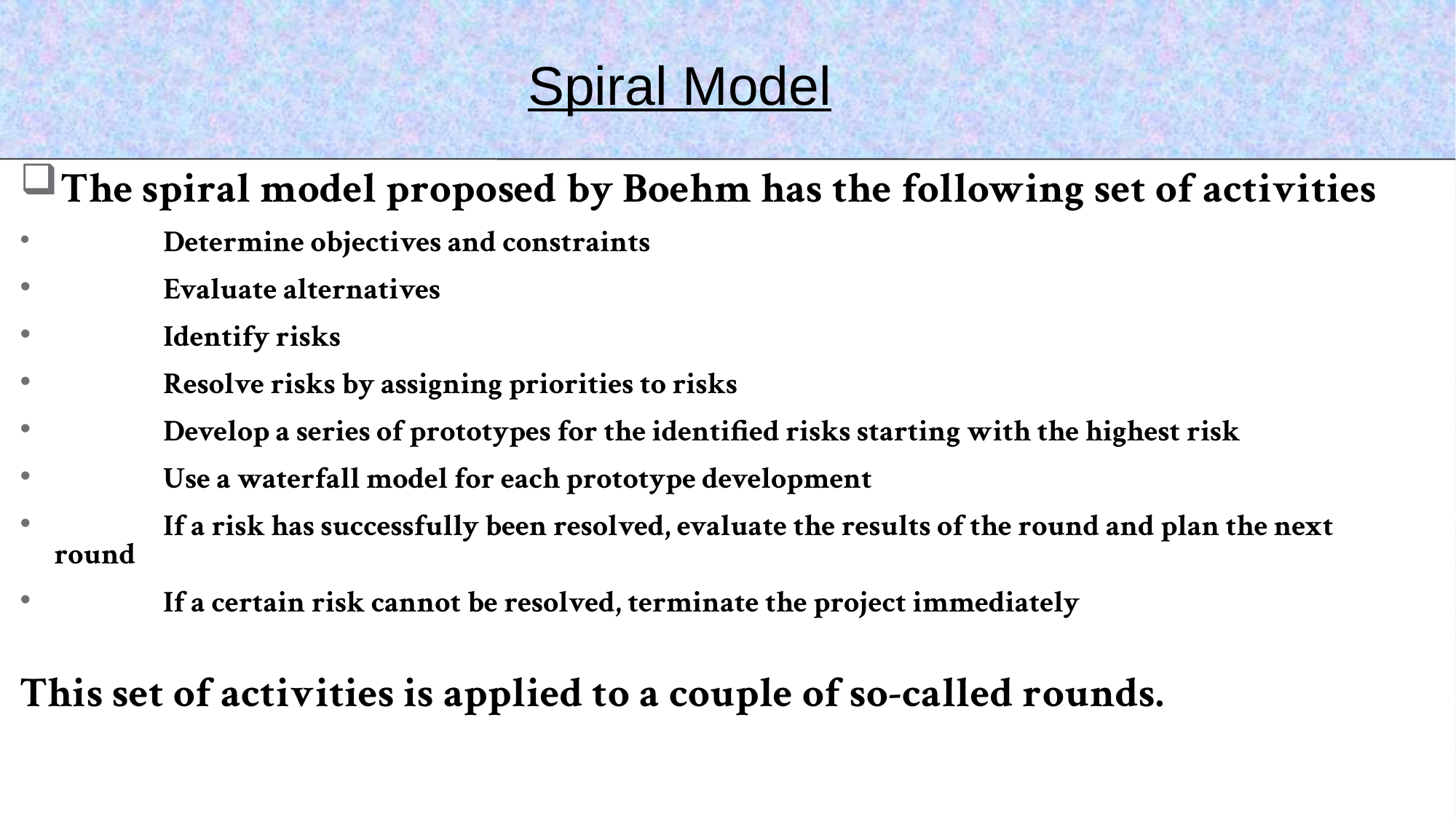

Spiral Model
The spiral model proposed by Boehm has the following set of activities
	Determine objectives and constraints
	Evaluate alternatives
	Identify risks
	Resolve risks by assigning priorities to risks
	Develop a series of prototypes for the identified risks starting with the highest risk
	Use a waterfall model for each prototype development
	If a risk has successfully been resolved, evaluate the results of the round and plan the next round
	If a certain risk cannot be resolved, terminate the project immediately

This set of activities is applied to a couple of so-called rounds.